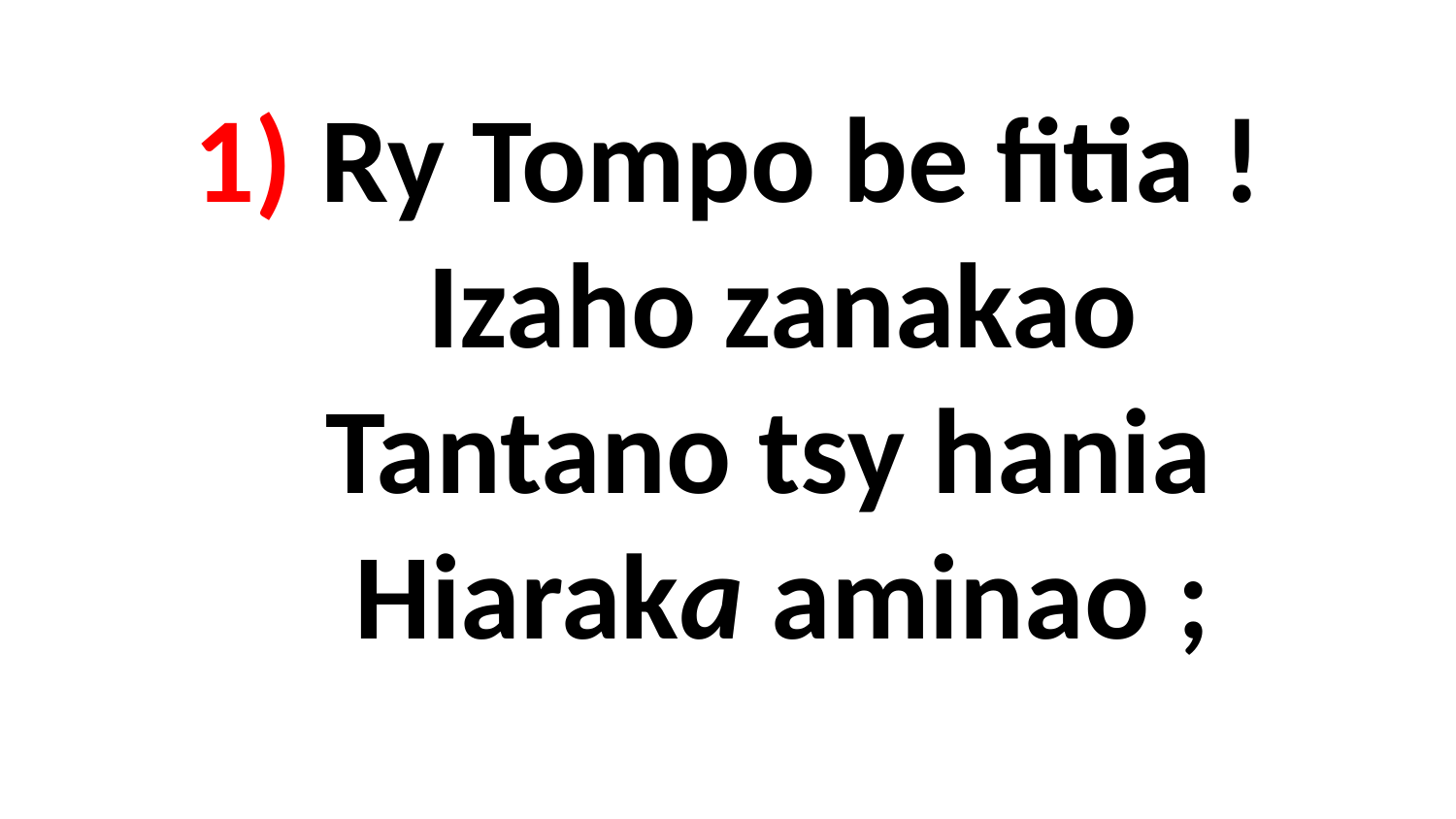

# 1) Ry Tompo be fitia ! Izaho zanakao Tantano tsy hania Hiaraka aminao ;